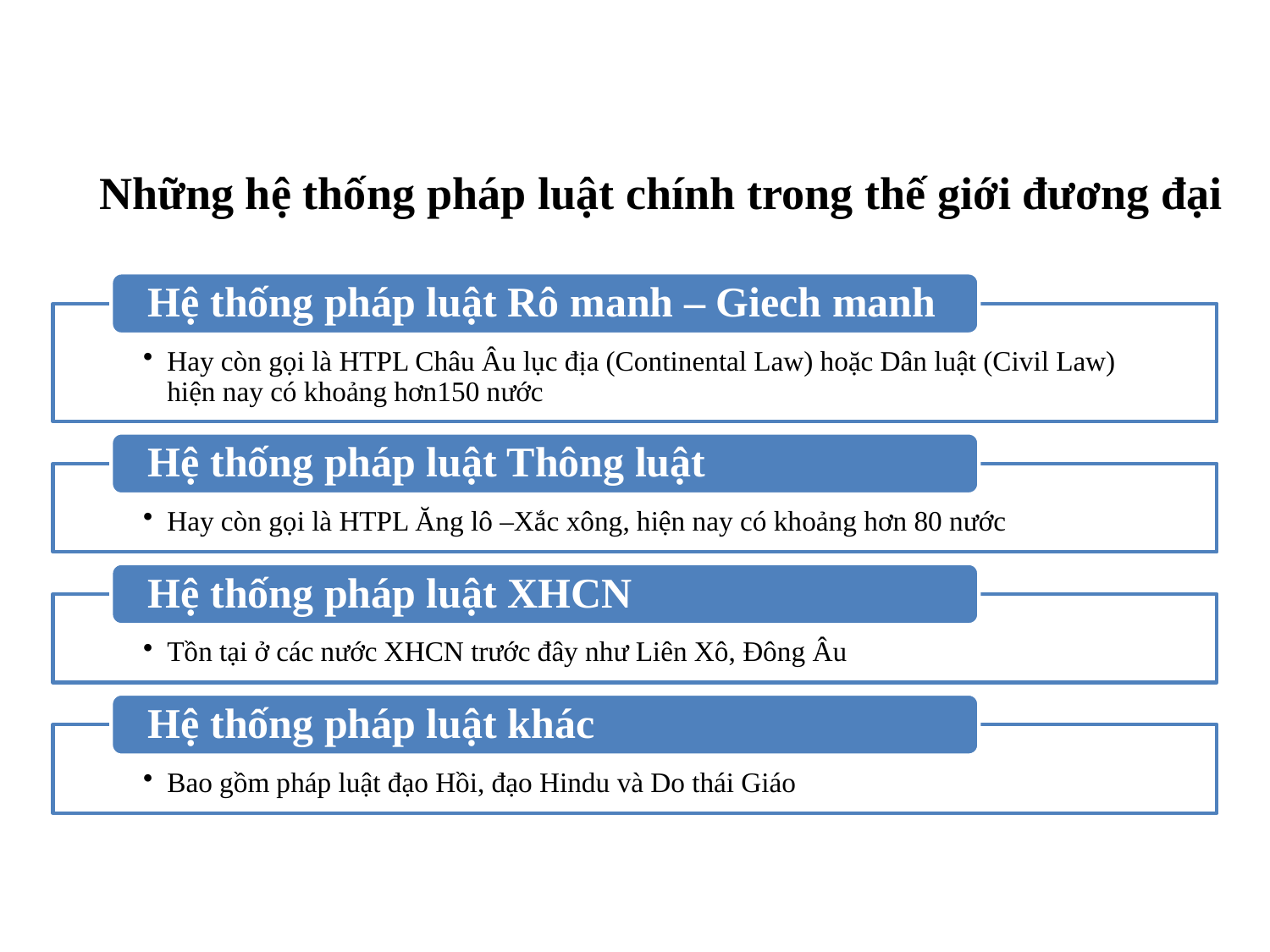

# Những hệ thống pháp luật chính trong thế giới đương đại
Hay còn gọi là HTPL Châu Âu lục địa (Continental Law) hoặc Dân luật (Civil Law) hiện nay có khoảng hơn150 nước
Hệ thống pháp luật Rô manh – Giech manh
Hay còn gọi là HTPL Ăng lô –Xắc xông, hiện nay có khoảng hơn 80 nước
Hệ thống pháp luật Thông luật
Tồn tại ở các nước XHCN trước đây như Liên Xô, Đông Âu
Hệ thống pháp luật XHCN
Bao gồm pháp luật đạo Hồi, đạo Hindu và Do thái Giáo
Hệ thống pháp luật khác